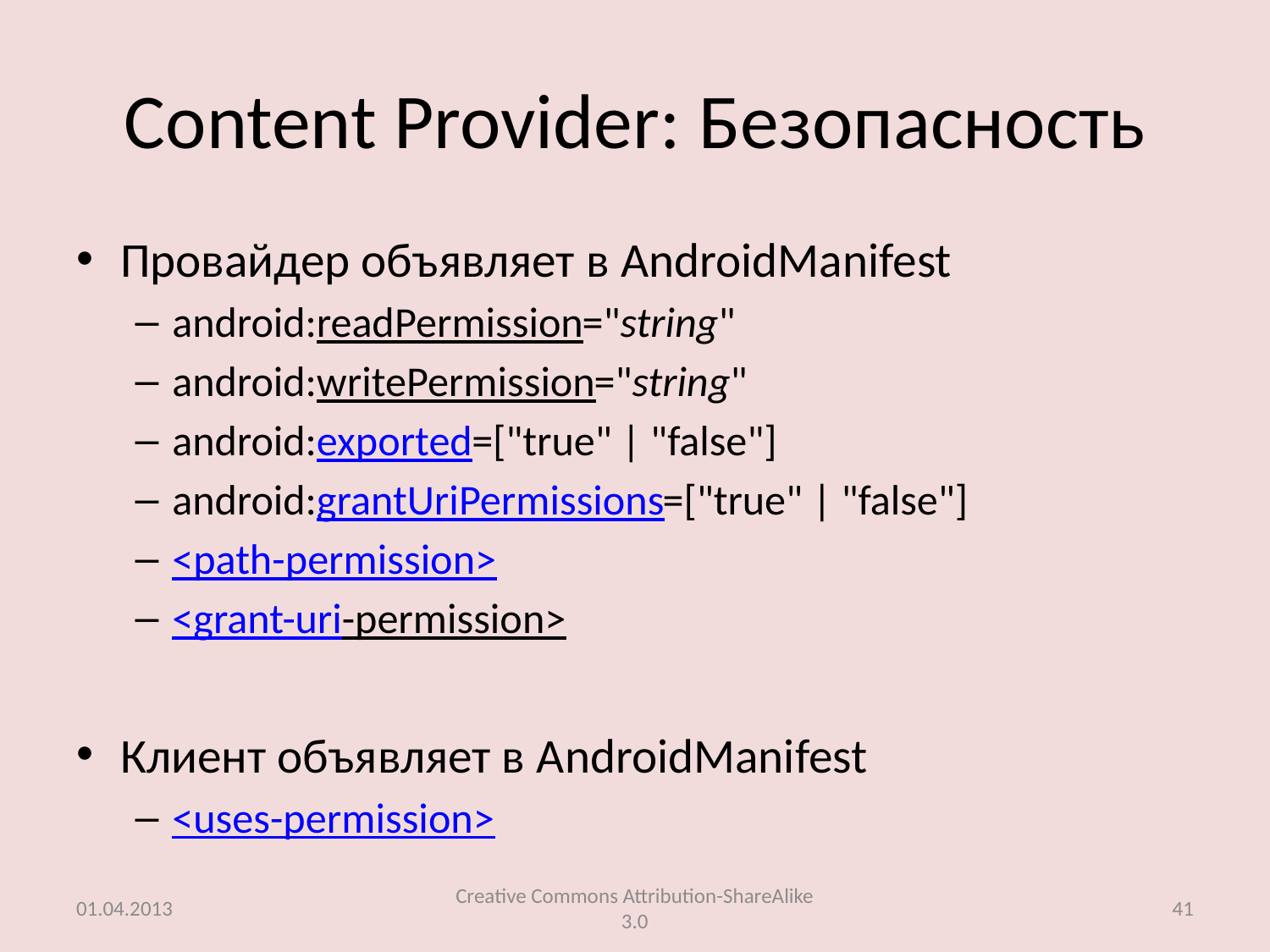

# Content Provider: Безопасность
Провайдер объявляет в AndroidManifest
android:readPermission="string"
android:writePermission="string"
android:exported=["true" | "false"]
android:grantUriPermissions=["true" | "false"]
<path-permission>
<grant-uri-permission>

Клиент объявляет в AndroidManifest
<uses-permission>
01.04.2013
Creative Commons Attribution-ShareAlike 3.0
41